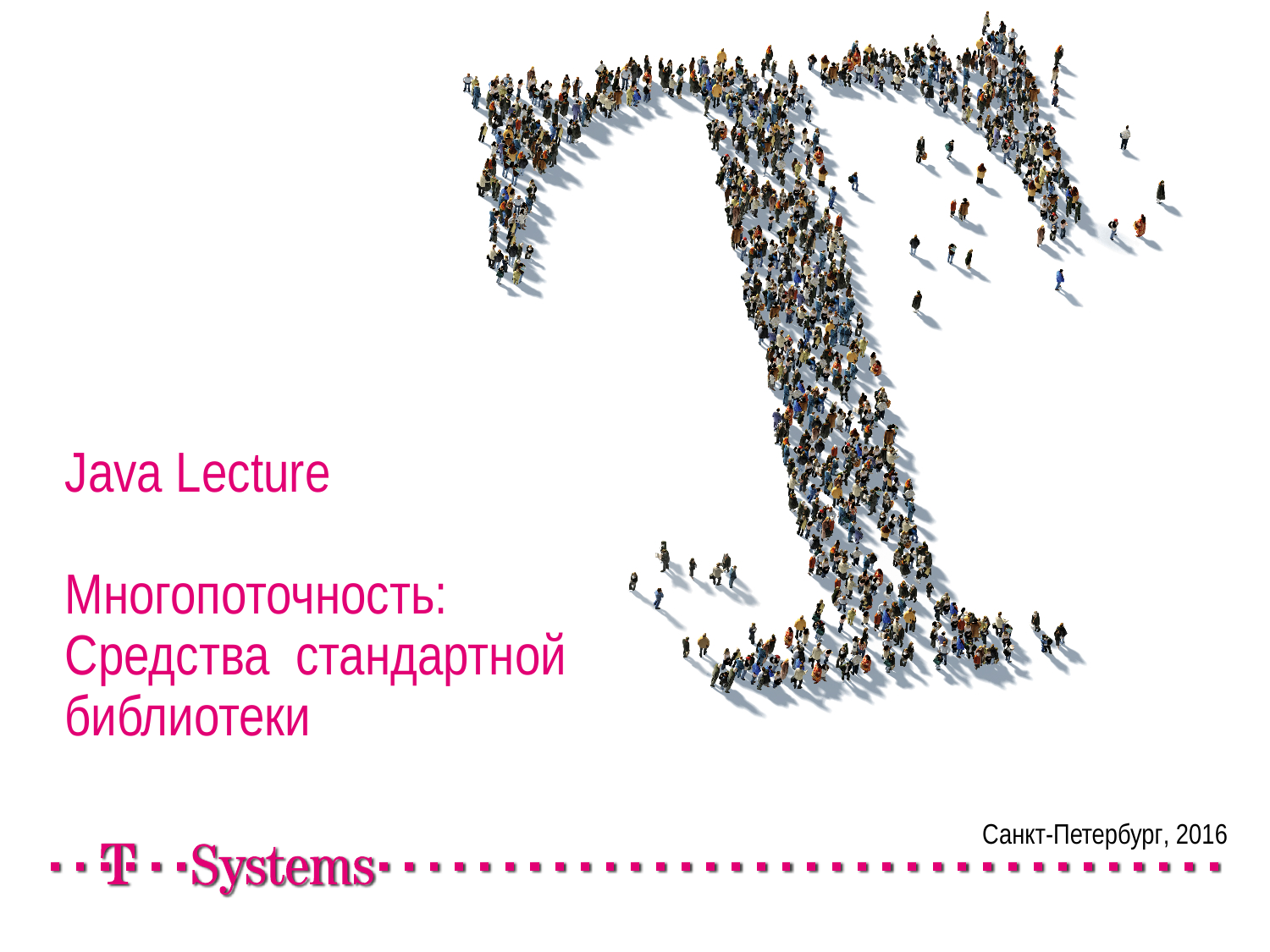

# Java Lecture Многопоточность: Средства  стандартной библиотеки
Санкт-Петербург, 2016